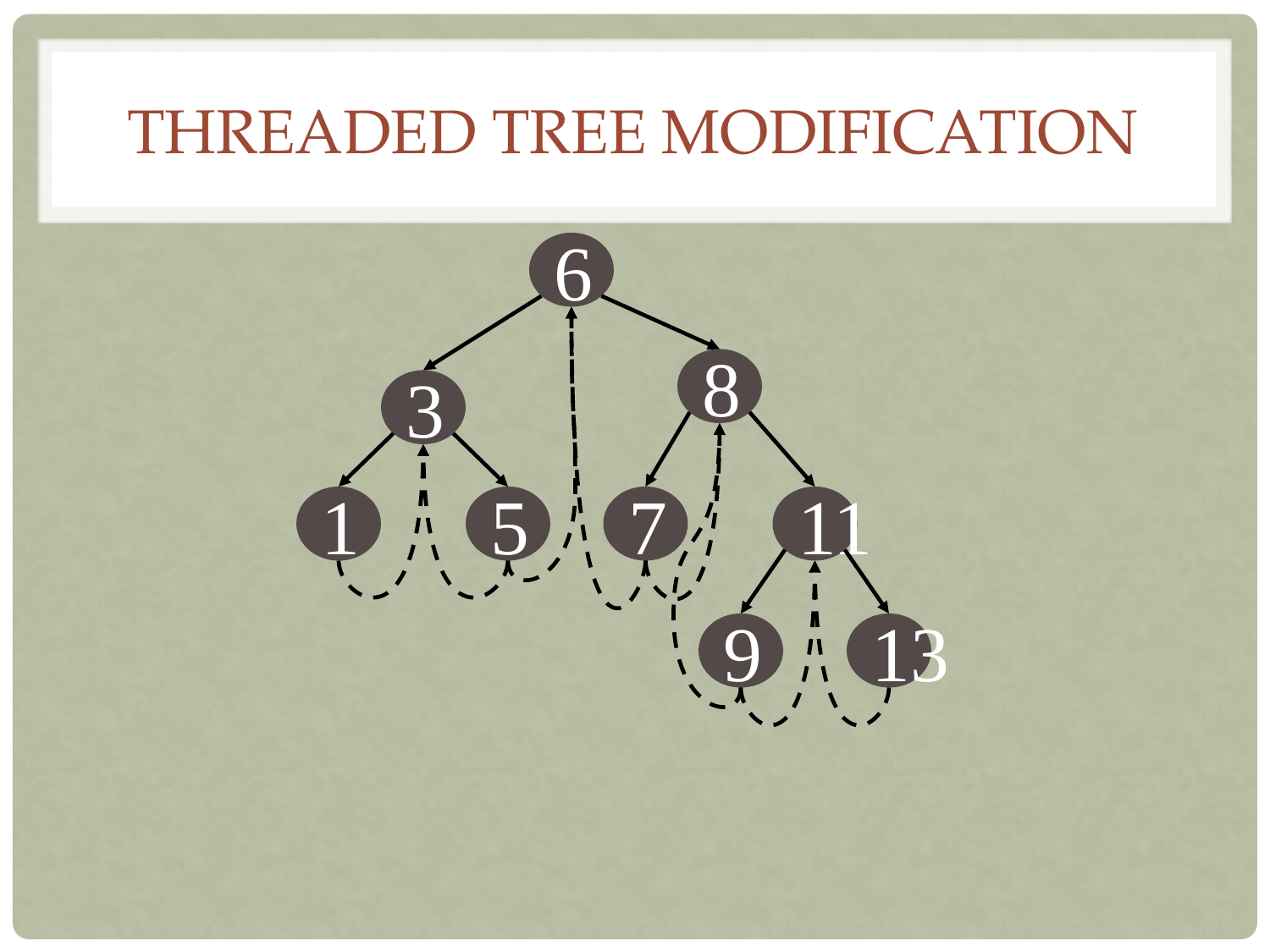

# Threaded Tree Modification
6
8
3
1
5
7
11
9
13